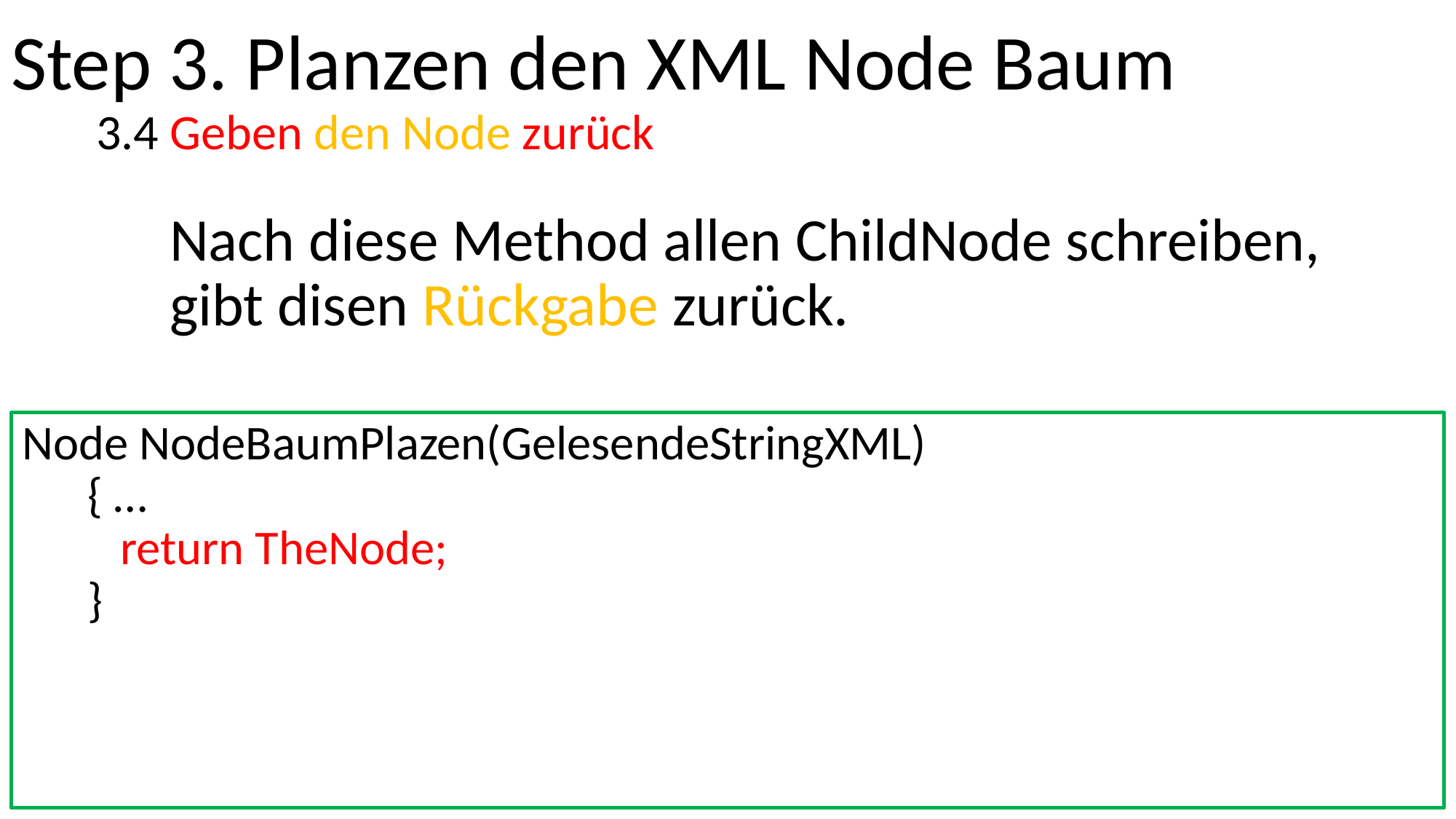

Step 3. Planzen den XML Node Baum
	3.4 Geben den Node zurück
# Nach diese Method allen ChildNode schreiben, gibt disen Rückgabe zurück.
Node NodeBaumPlazen(GelesendeStringXML)
      { …
         return TheNode;
      }